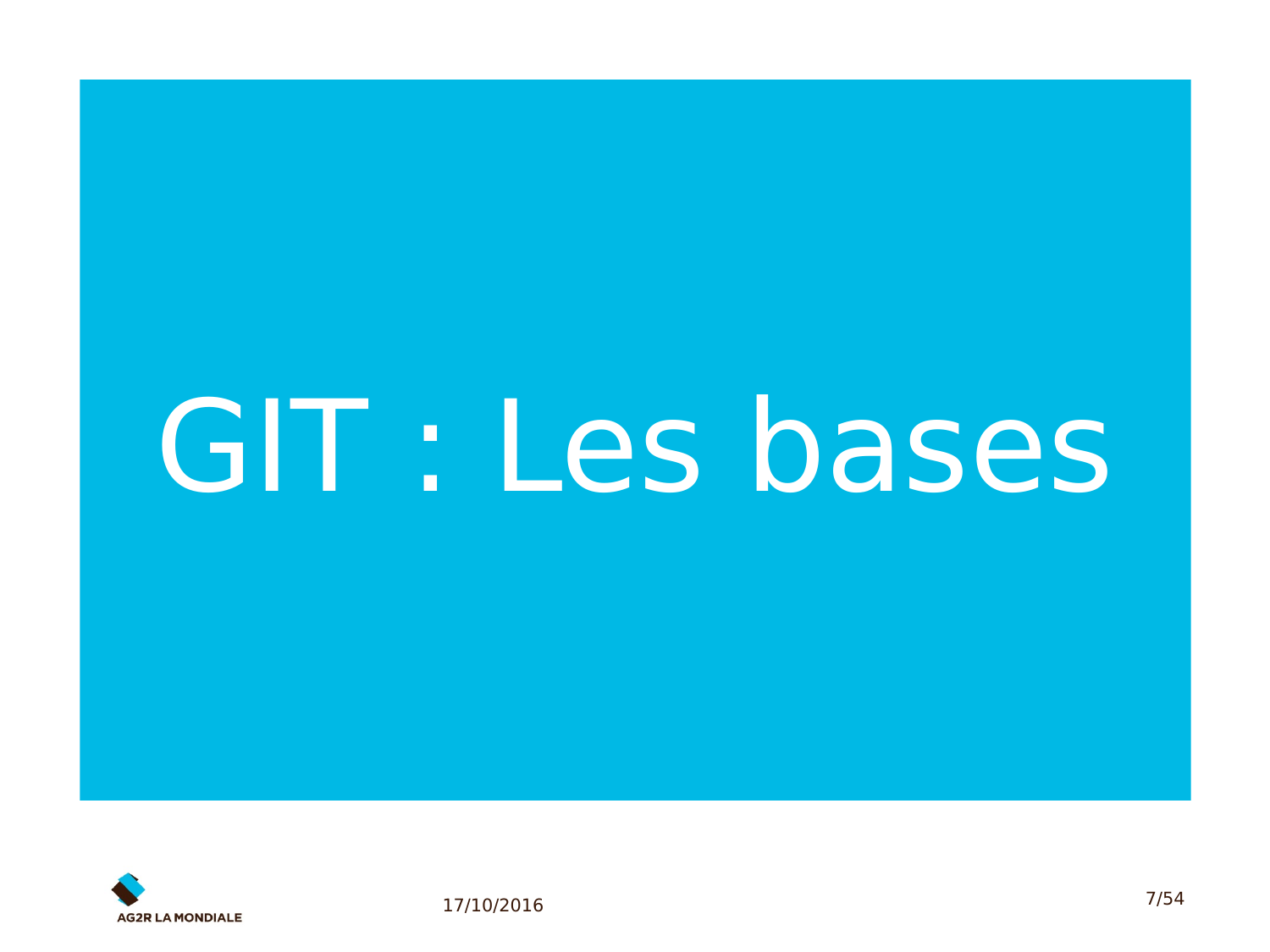

# GIT : Les bases
17/10/2016
7/54